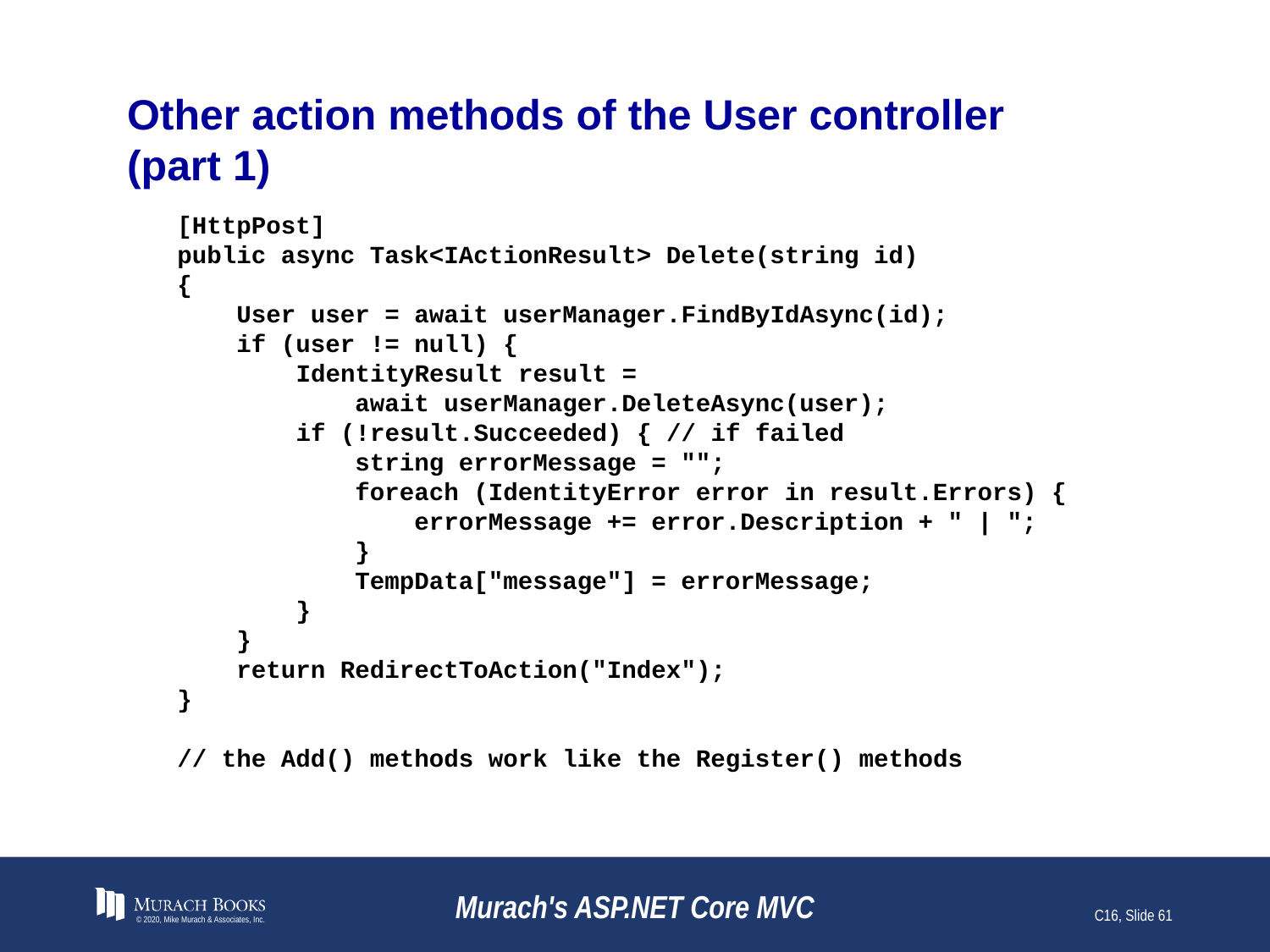

# Other action methods of the User controller (part 1)
[HttpPost]
public async Task<IActionResult> Delete(string id)
{
    User user = await userManager.FindByIdAsync(id);
    if (user != null) {
        IdentityResult result =
            await userManager.DeleteAsync(user);
        if (!result.Succeeded) { // if failed
            string errorMessage = "";
            foreach (IdentityError error in result.Errors) {
                errorMessage += error.Description + " | ";
            }
            TempData["message"] = errorMessage;
        }
    }
    return RedirectToAction("Index");
}

// the Add() methods work like the Register() methods

© 2020, Mike Murach & Associates, Inc.
Murach's ASP.NET Core MVC

C16, Slide 61